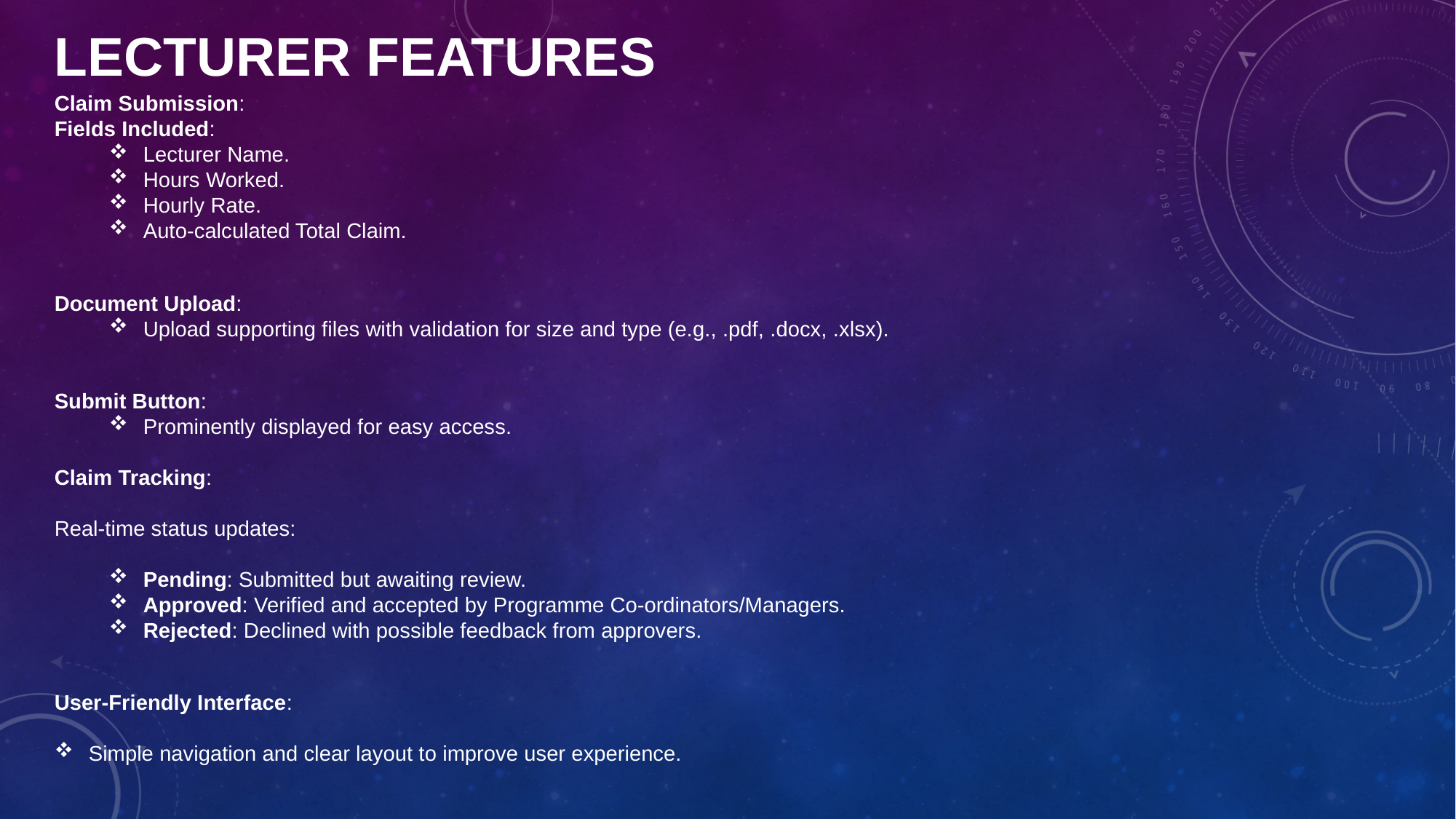

# Lecturer Features
Claim Submission:
Fields Included:
Lecturer Name.
Hours Worked.
Hourly Rate.
Auto-calculated Total Claim.

Document Upload:
Upload supporting files with validation for size and type (e.g., .pdf, .docx, .xlsx).

Submit Button:
Prominently displayed for easy access.

Claim Tracking:

Real-time status updates:

Pending: Submitted but awaiting review.
Approved: Verified and accepted by Programme Co-ordinators/Managers.
Rejected: Declined with possible feedback from approvers.

User-Friendly Interface:

Simple navigation and clear layout to improve user experience.